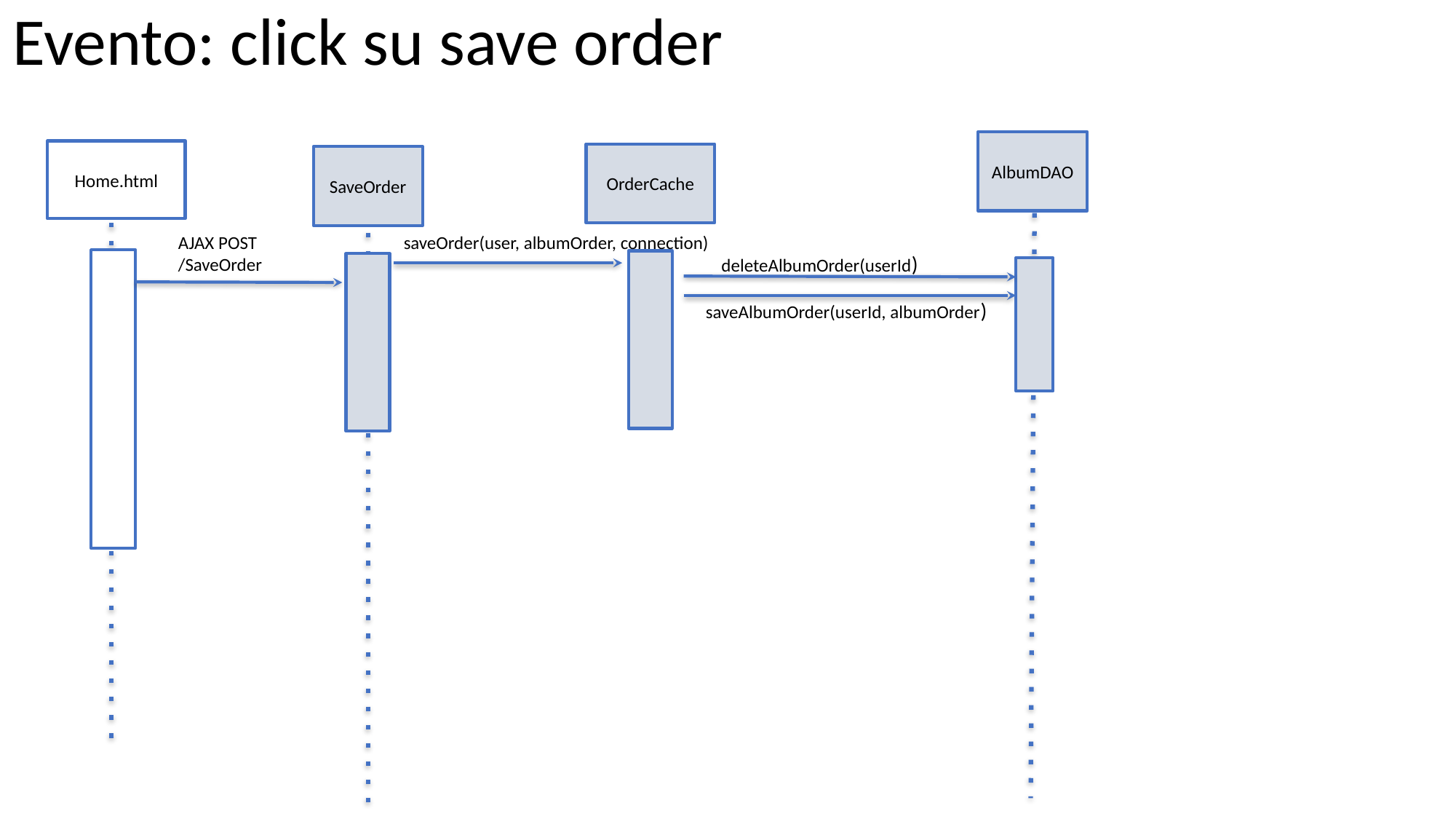

# Evento: click su save order
AlbumDAO
Home.html
OrderCache
SaveOrder
AJAX POST
/SaveOrder
saveOrder(user, albumOrder, connection)
deleteAlbumOrder(userId)

saveAlbumOrder(userId, albumOrder)